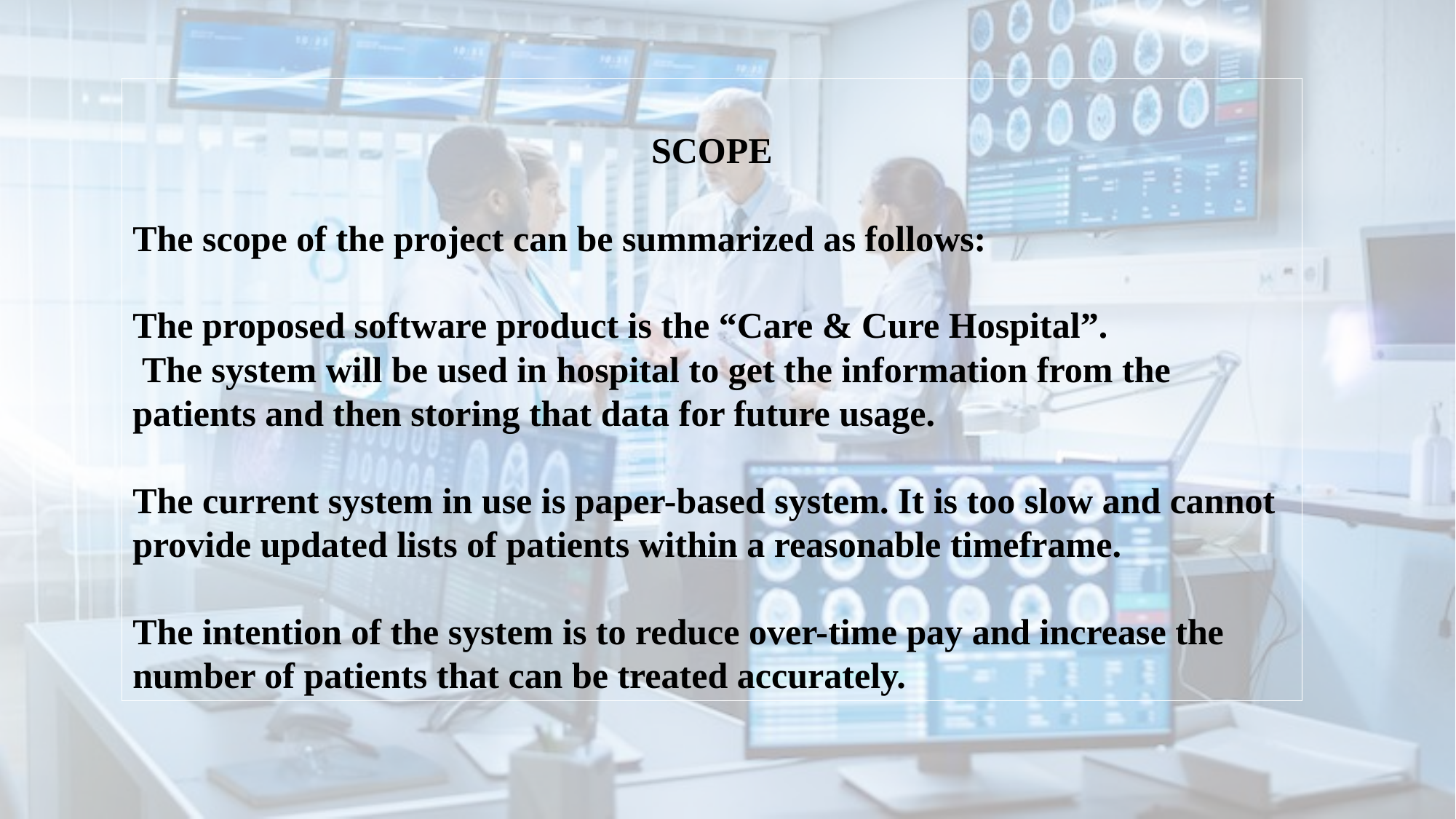

SCOPE

The scope of the project can be summarized as follows:

The proposed software product is the “Care & Cure Hospital”.
 The system will be used in hospital to get the information from the patients and then storing that data for future usage.

The current system in use is paper-based system. It is too slow and cannot provide updated lists of patients within a reasonable timeframe.

The intention of the system is to reduce over-time pay and increase the number of patients that can be treated accurately.